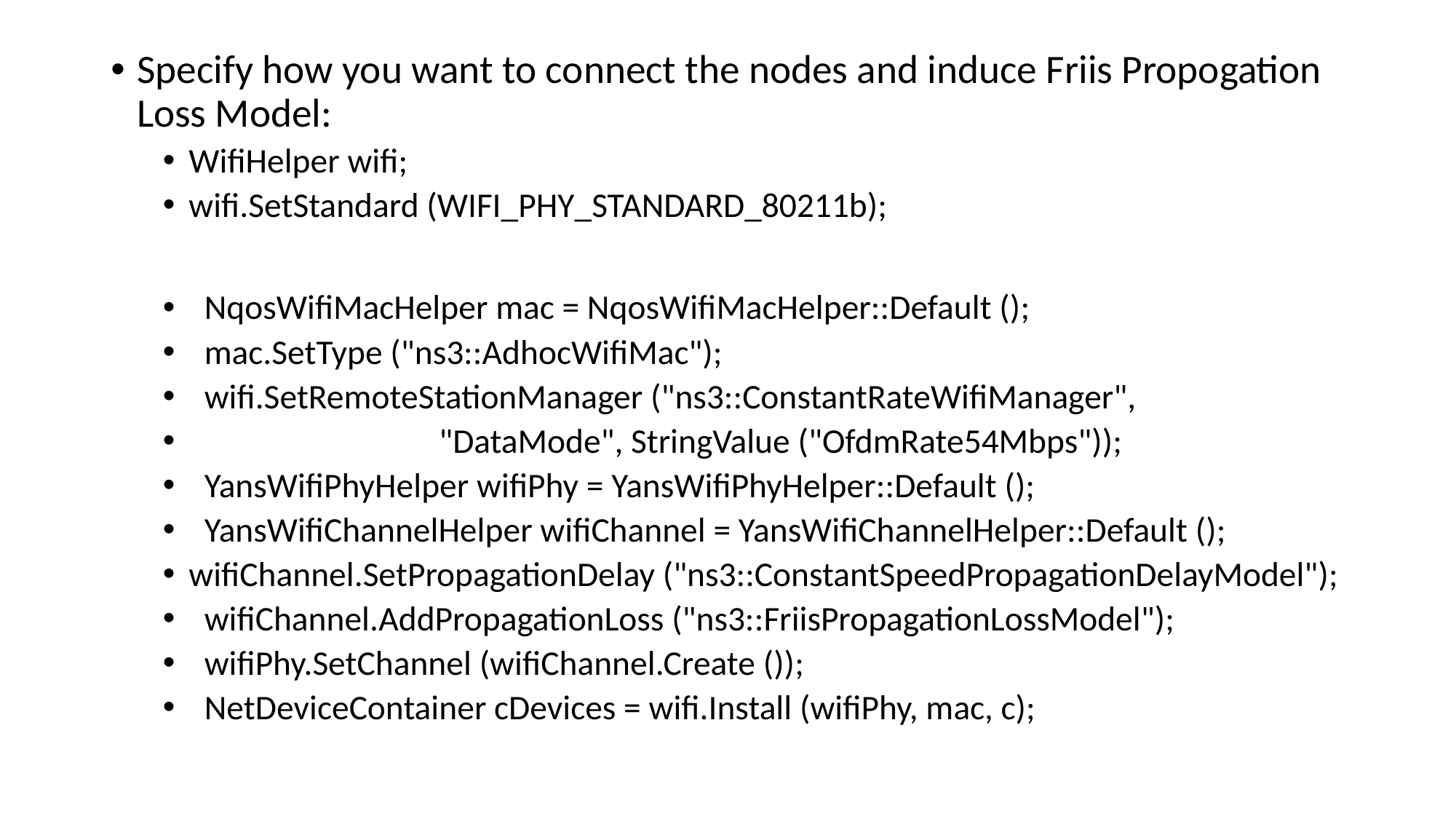

Specify how you want to connect the nodes and induce Friis Propogation Loss Model:
WifiHelper wifi;
wifi.SetStandard (WIFI_PHY_STANDARD_80211b);

  NqosWifiMacHelper mac = NqosWifiMacHelper::Default ();
  mac.SetType ("ns3::AdhocWifiMac");
  wifi.SetRemoteStationManager ("ns3::ConstantRateWifiManager",
                                "DataMode", StringValue ("OfdmRate54Mbps"));
  YansWifiPhyHelper wifiPhy = YansWifiPhyHelper::Default ();
  YansWifiChannelHelper wifiChannel = YansWifiChannelHelper::Default ();
wifiChannel.SetPropagationDelay ("ns3::ConstantSpeedPropagationDelayModel");
  wifiChannel.AddPropagationLoss ("ns3::FriisPropagationLossModel");
  wifiPhy.SetChannel (wifiChannel.Create ());
  NetDeviceContainer cDevices = wifi.Install (wifiPhy, mac, c);